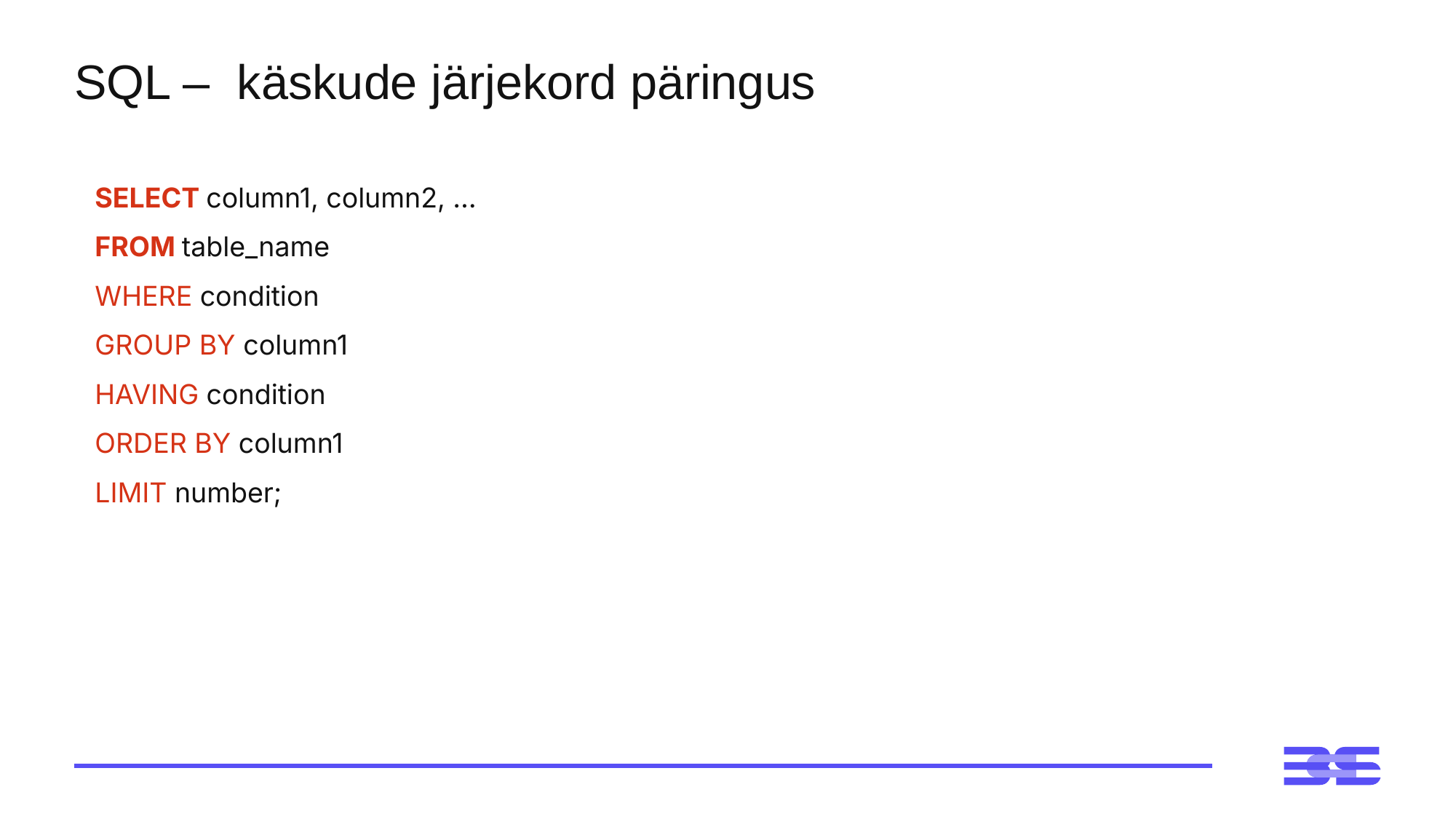

# SQL –  käskude järjekord päringus

SELECT column1, column2, …
FROM table_name
WHERE condition
GROUP BY column1
HAVING condition
ORDER BY column1
LIMIT number;